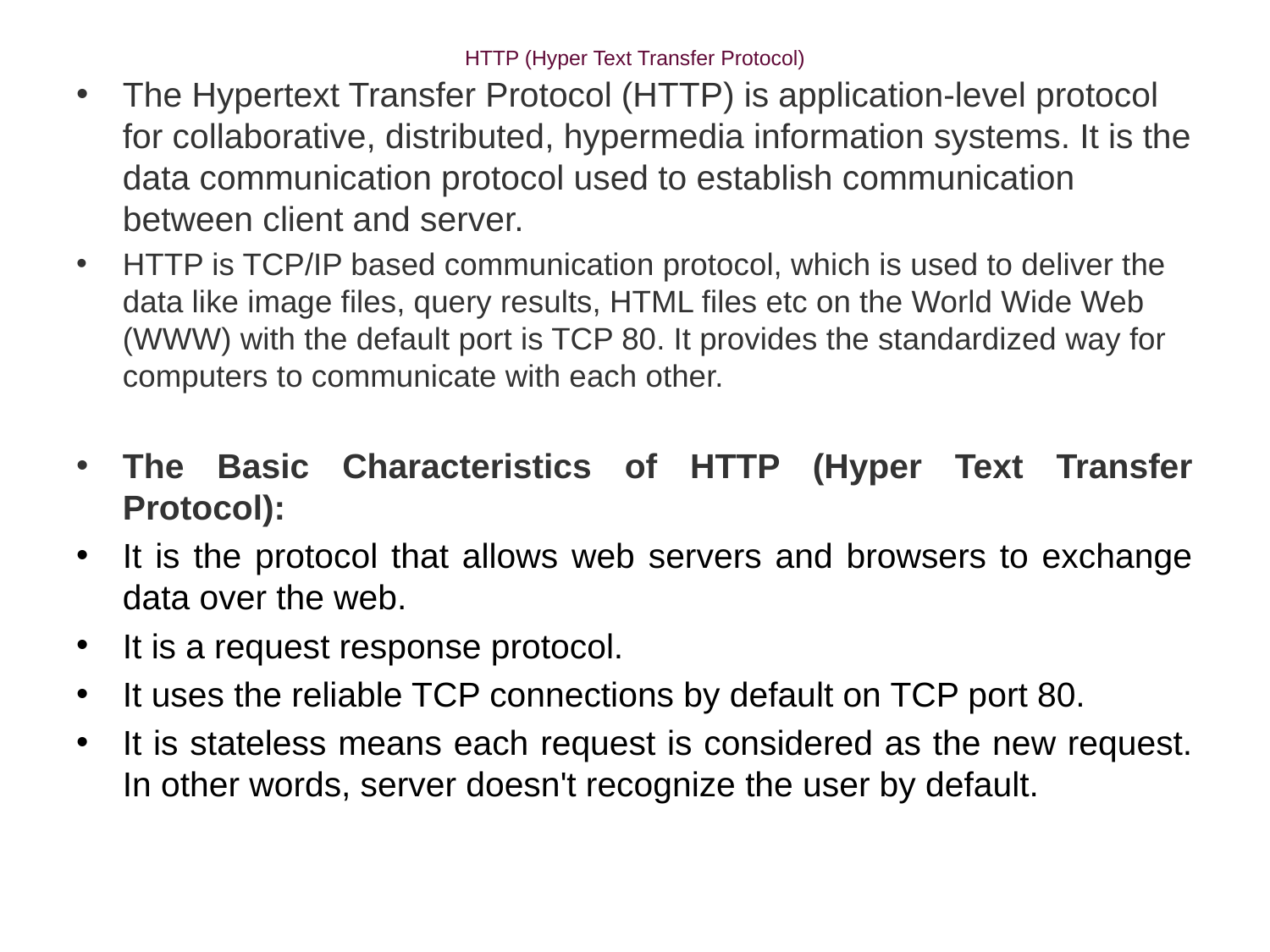

# HTTP (Hyper Text Transfer Protocol)
The Hypertext Transfer Protocol (HTTP) is application-level protocol for collaborative, distributed, hypermedia information systems. It is the data communication protocol used to establish communication between client and server.
HTTP is TCP/IP based communication protocol, which is used to deliver the data like image files, query results, HTML files etc on the World Wide Web (WWW) with the default port is TCP 80. It provides the standardized way for computers to communicate with each other.

The Basic Characteristics of HTTP (Hyper Text Transfer Protocol):
It is the protocol that allows web servers and browsers to exchange data over the web.
It is a request response protocol.
It uses the reliable TCP connections by default on TCP port 80.
It is stateless means each request is considered as the new request. In other words, server doesn't recognize the user by default.